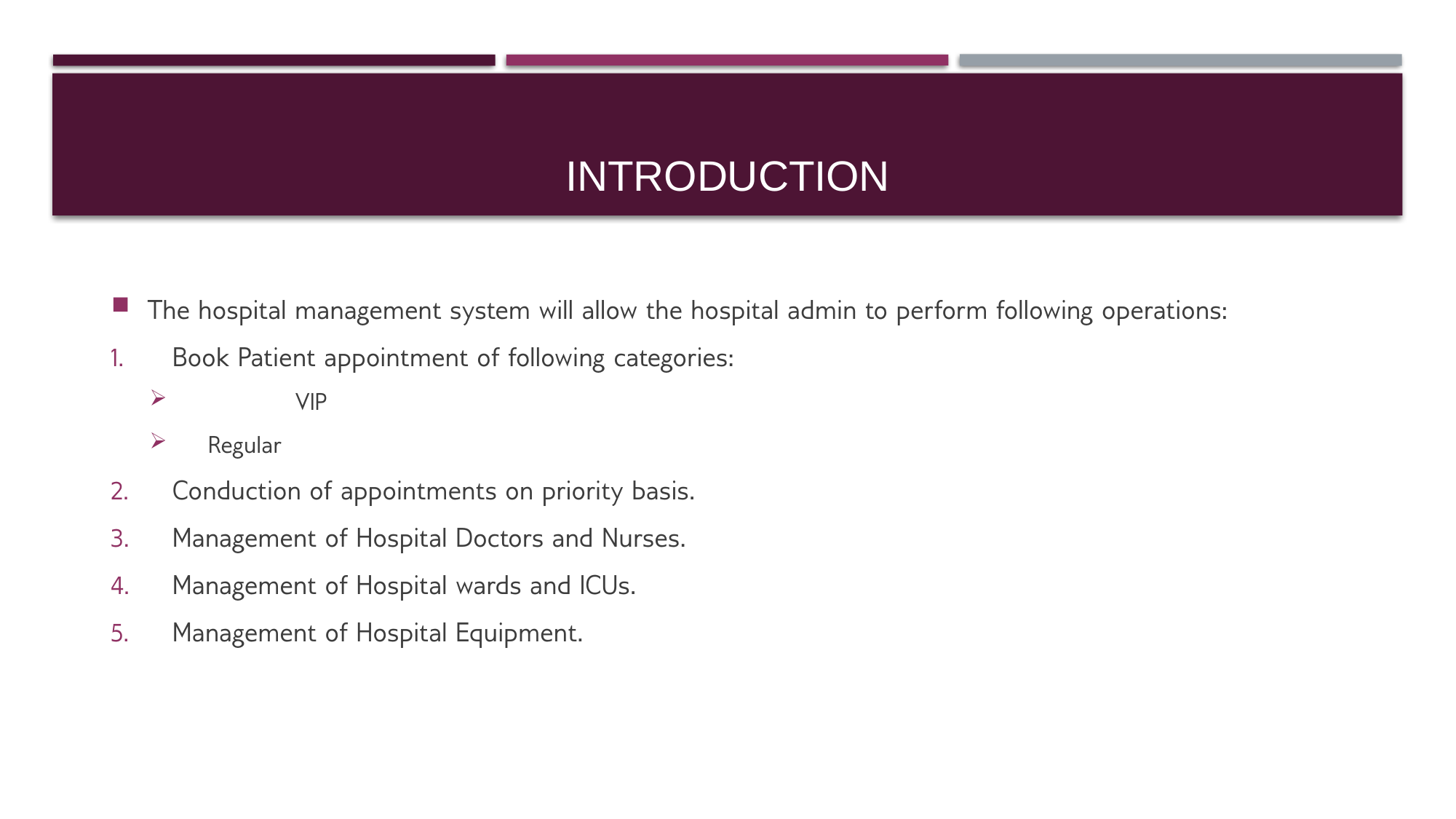

# Introduction
The hospital management system will allow the hospital admin to perform following operations:
Book Patient appointment of following categories:
	VIP
   Regular
Conduction of appointments on priority basis.
Management of Hospital Doctors and Nurses.
Management of Hospital wards and ICUs.
Management of Hospital Equipment.